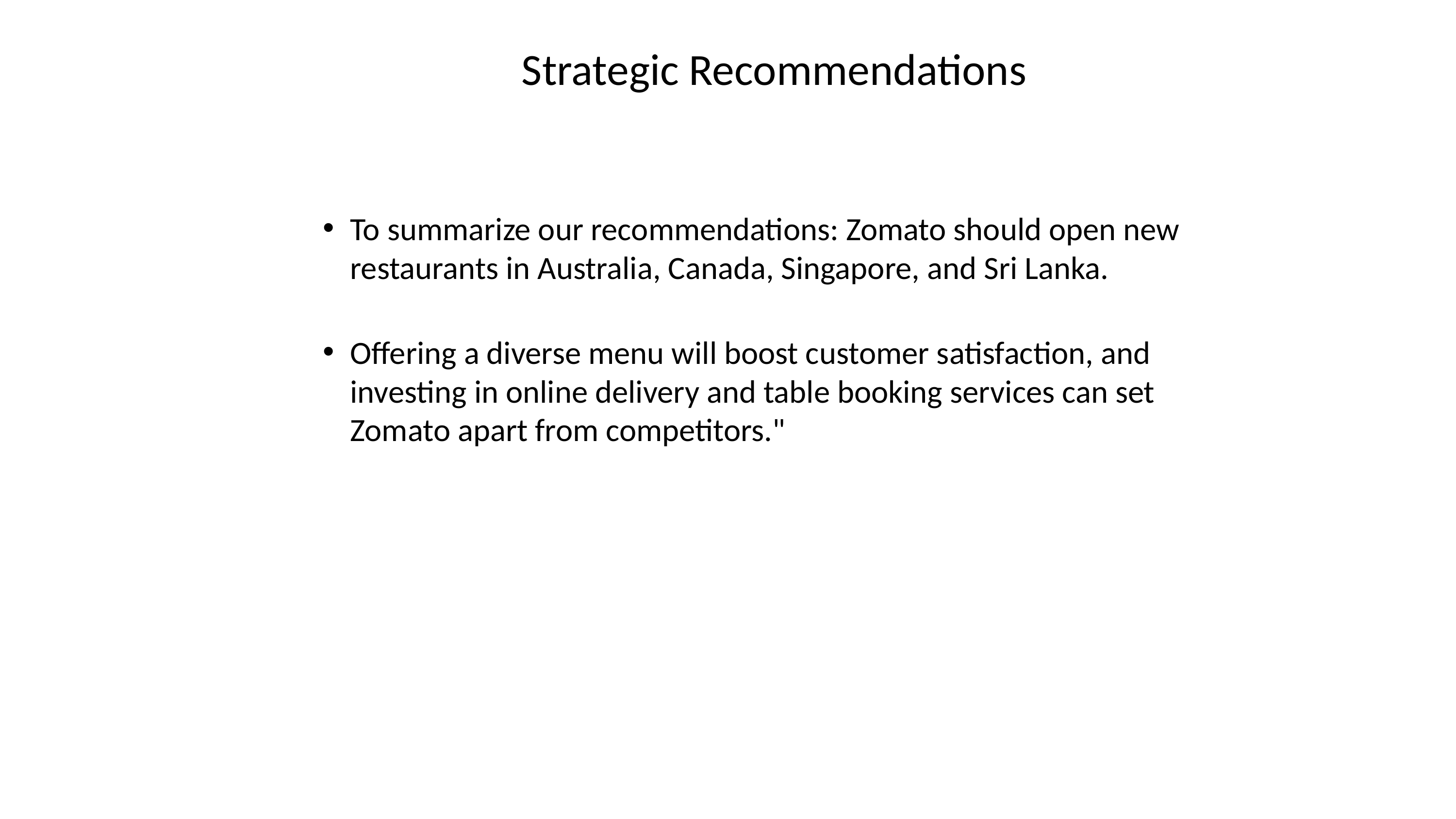

# Strategic Recommendations
To summarize our recommendations: Zomato should open new restaurants in Australia, Canada, Singapore, and Sri Lanka.

Offering a diverse menu will boost customer satisfaction, and investing in online delivery and table booking services can set Zomato apart from competitors."